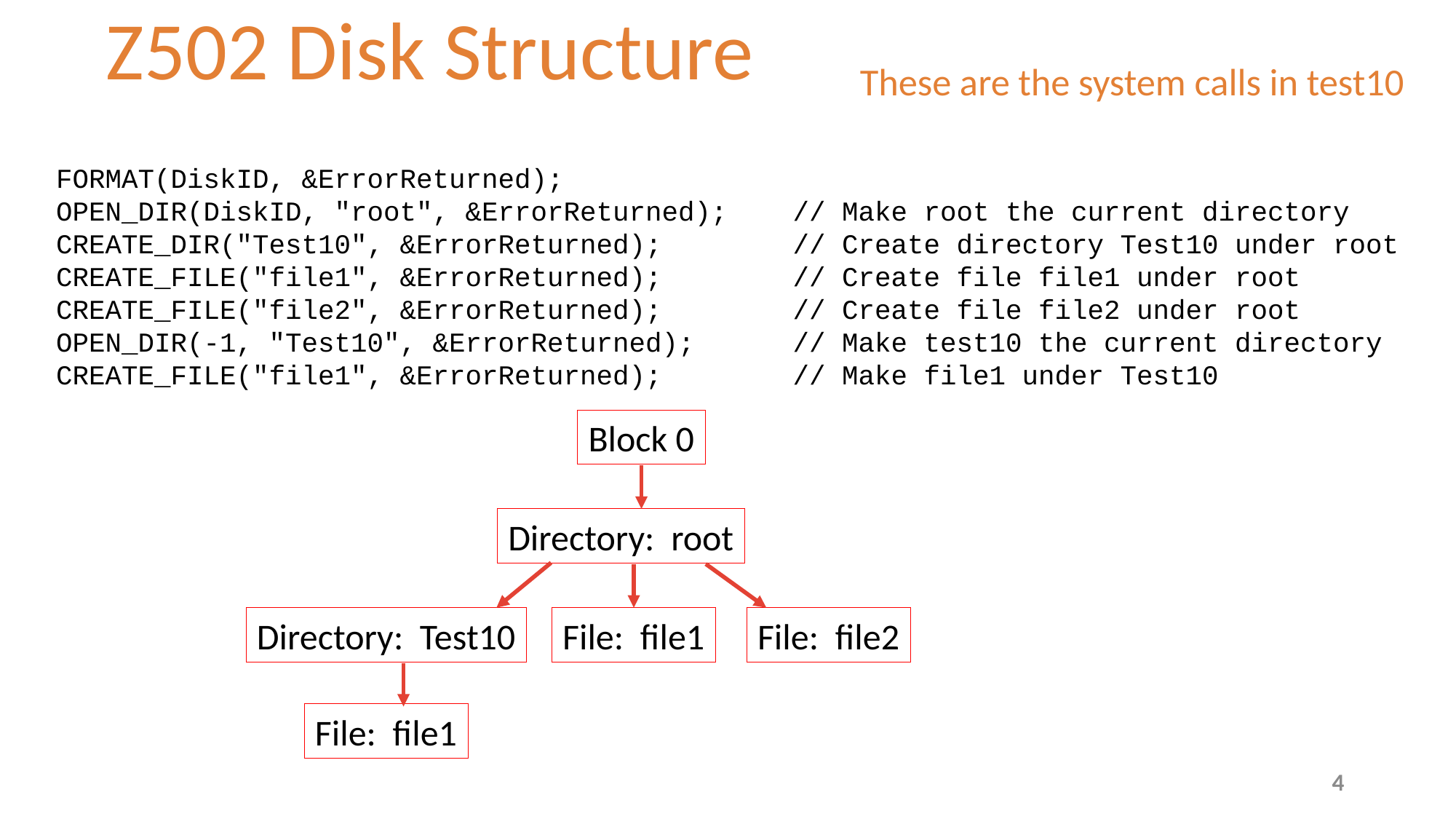

# Z502 Disk Structure
These are the system calls in test10
FORMAT(DiskID, &ErrorReturned);
OPEN_DIR(DiskID, "root", &ErrorReturned);    // Make root the current directory
CREATE_DIR("Test10", &ErrorReturned);        // Create directory Test10 under root
CREATE_FILE("file1", &ErrorReturned);        // Create file file1 under root
CREATE_FILE("file2", &ErrorReturned);        // Create file file2 under root
OPEN_DIR(-1, "Test10", &ErrorReturned);      // Make test10 the current directory
CREATE_FILE("file1", &ErrorReturned);        // Make file1 under Test10
Block 0
Directory:  root
File:  file2
File:  file1
Directory:  Test10
File:  file1
4